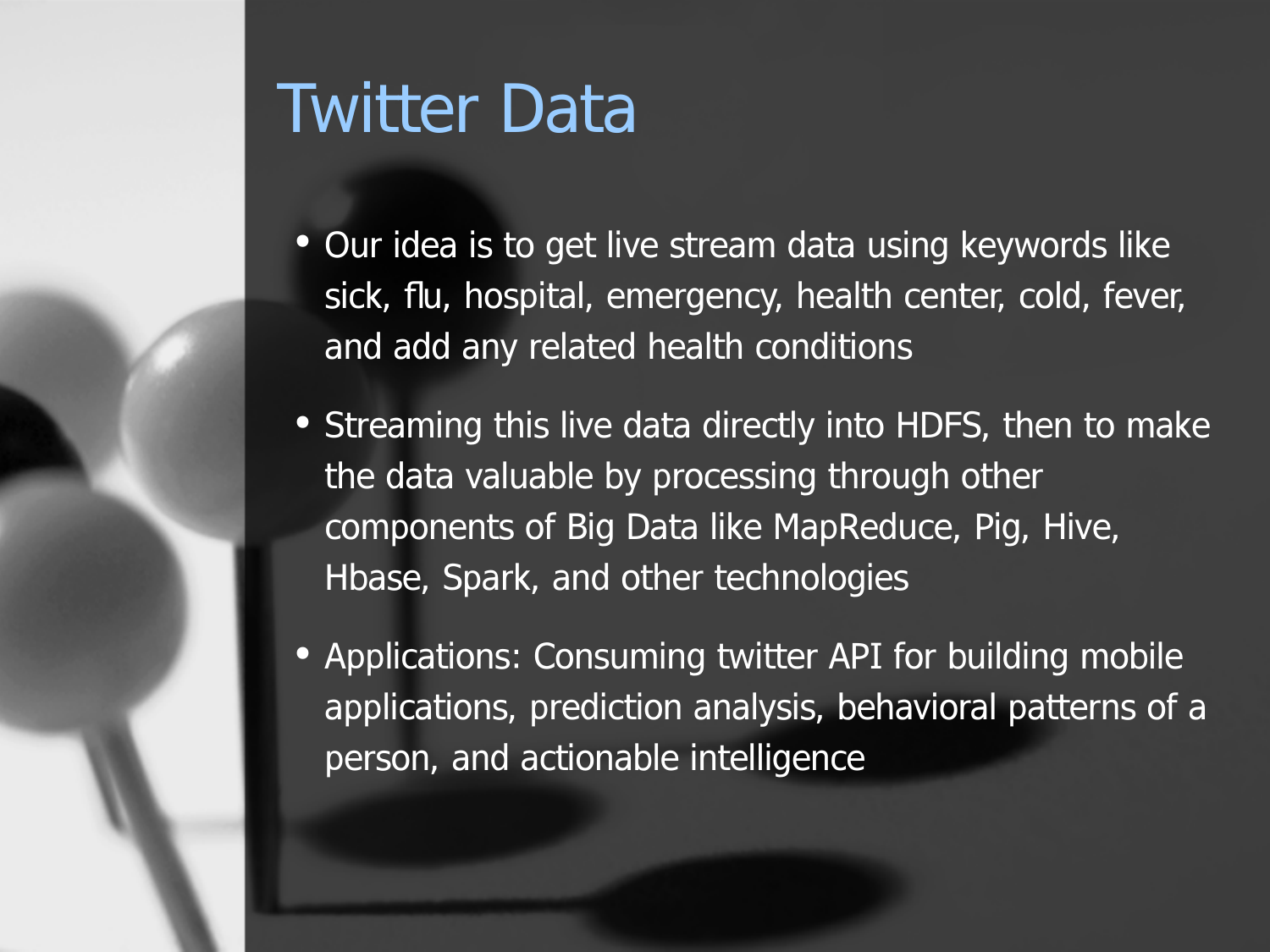

# Twitter Data
Our idea is to get live stream data using keywords like sick, flu, hospital, emergency, health center, cold, fever, and add any related health conditions
Streaming this live data directly into HDFS, then to make the data valuable by processing through other components of Big Data like MapReduce, Pig, Hive, Hbase, Spark, and other technologies
Applications: Consuming twitter API for building mobile applications, prediction analysis, behavioral patterns of a person, and actionable intelligence